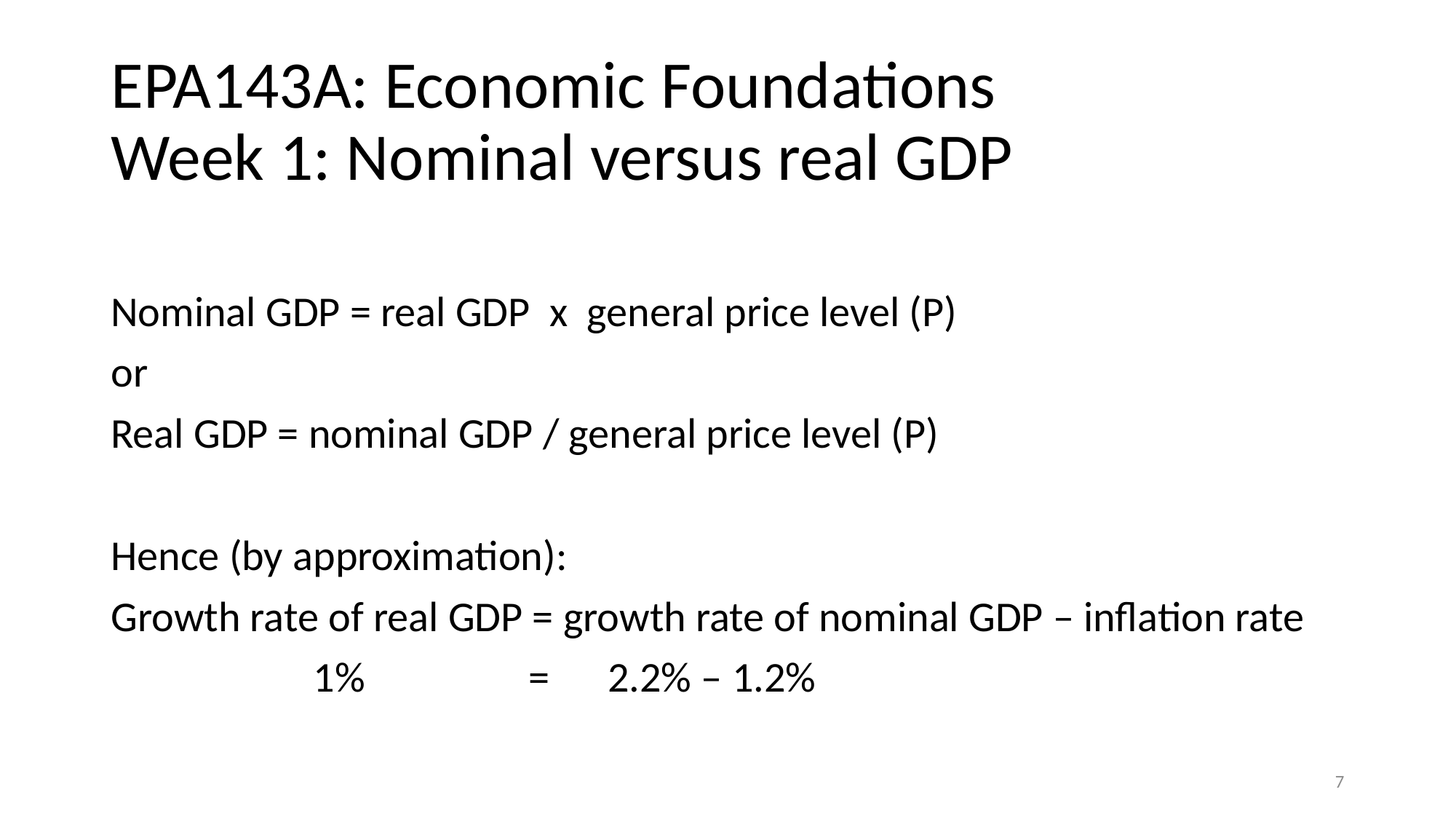

# EPA143A: Economic Foundations Week 1: Nominal versus real GDP

Nominal GDP = real GDP  x  general price level (P)
or
Real GDP = nominal GDP / general price level (P)

Hence (by approximation):
Growth rate of real GDP = growth rate of nominal GDP – inflation rate
                     1%                 =      2.2% – 1.2%
7